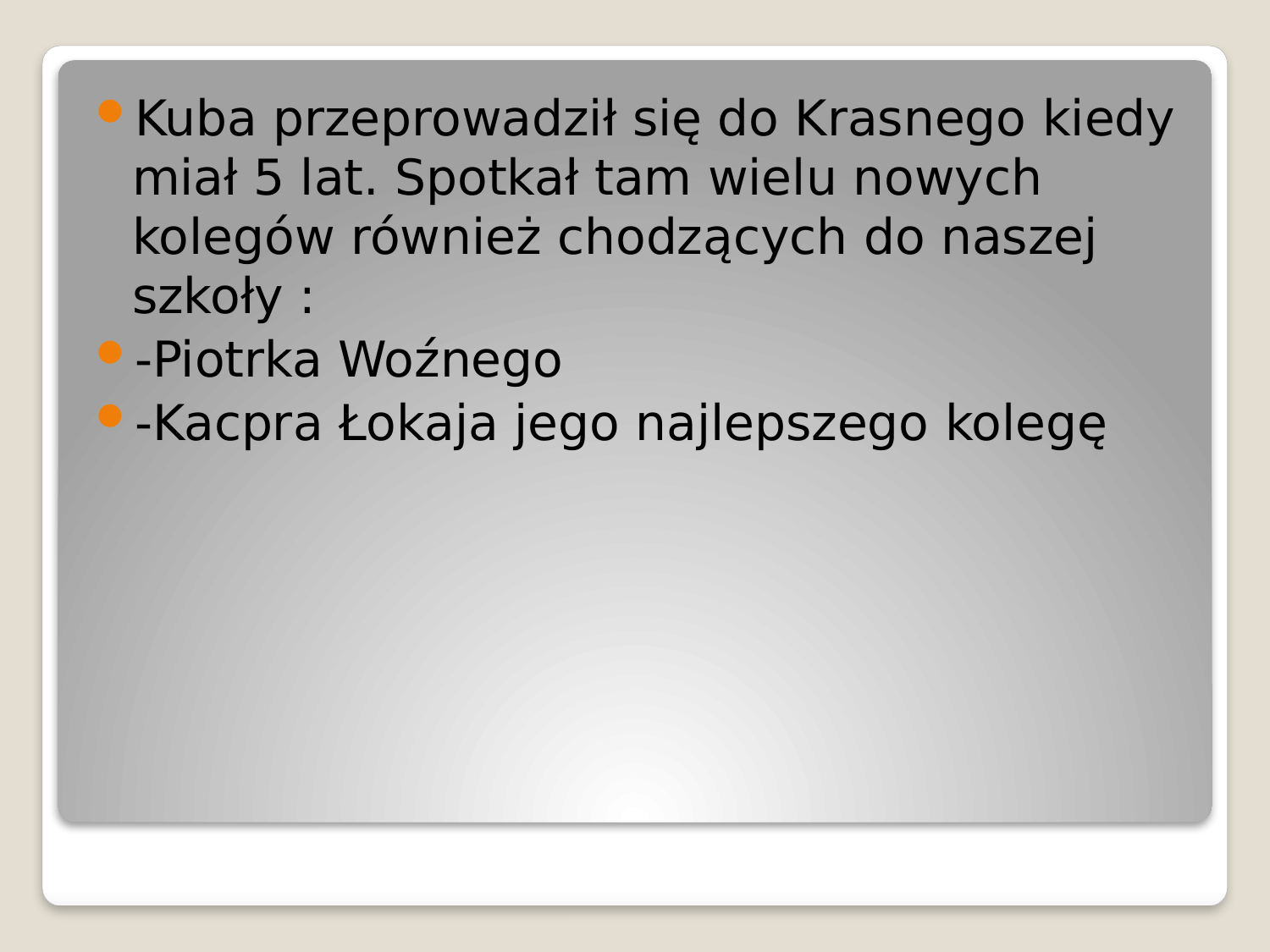

Kuba przeprowadził się do Krasnego kiedy miał 5 lat. Spotkał tam wielu nowych kolegów również chodzących do naszej szkoły :
-Piotrka Woźnego
-Kacpra Łokaja jego najlepszego kolegę
#